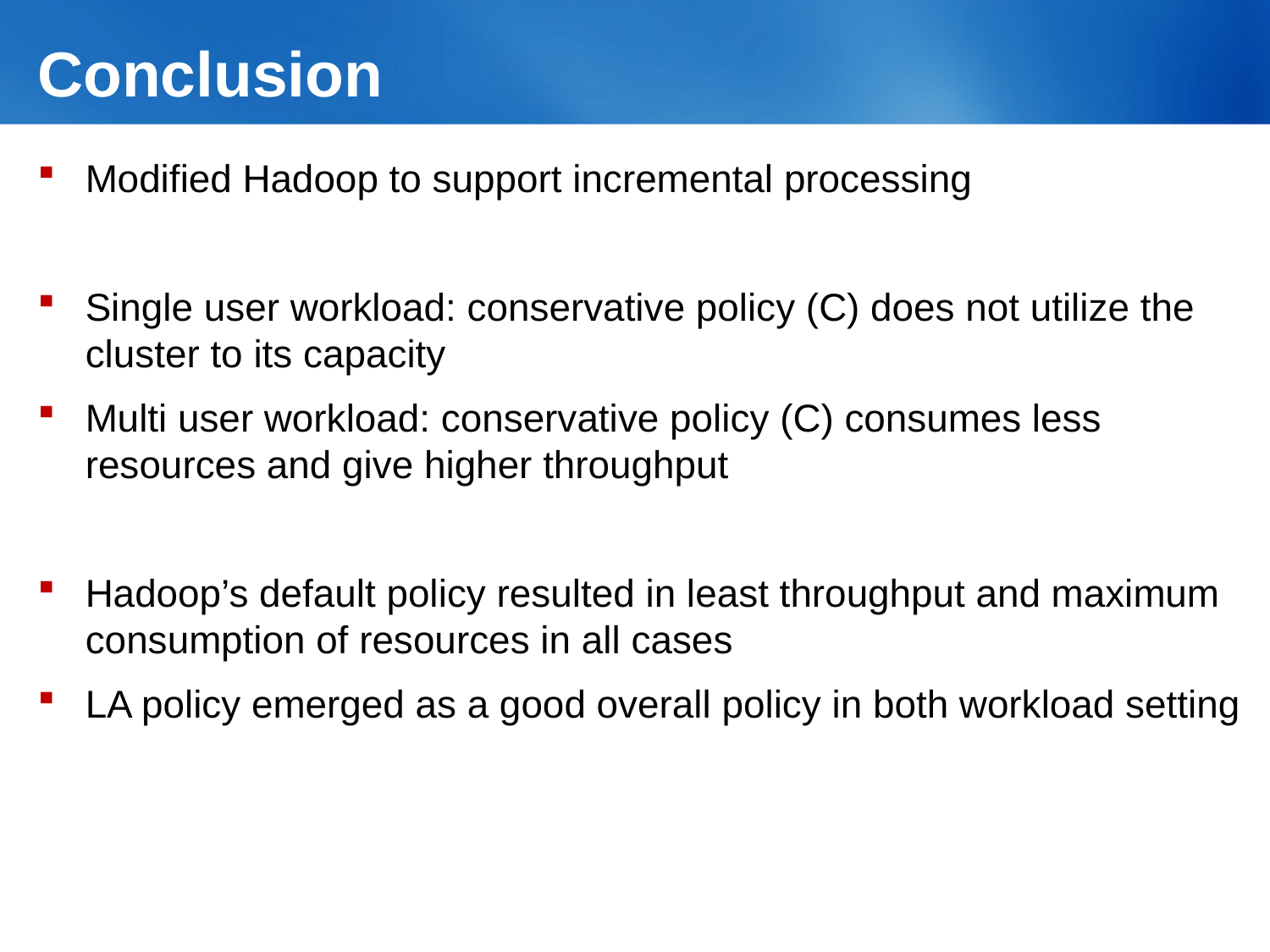

# Conclusion
Modified Hadoop to support incremental processing

Single user workload: conservative policy (C) does not utilize the cluster to its capacity
Multi user workload: conservative policy (C) consumes less resources and give higher throughput

Hadoop’s default policy resulted in least throughput and maximum consumption of resources in all cases
LA policy emerged as a good overall policy in both workload setting